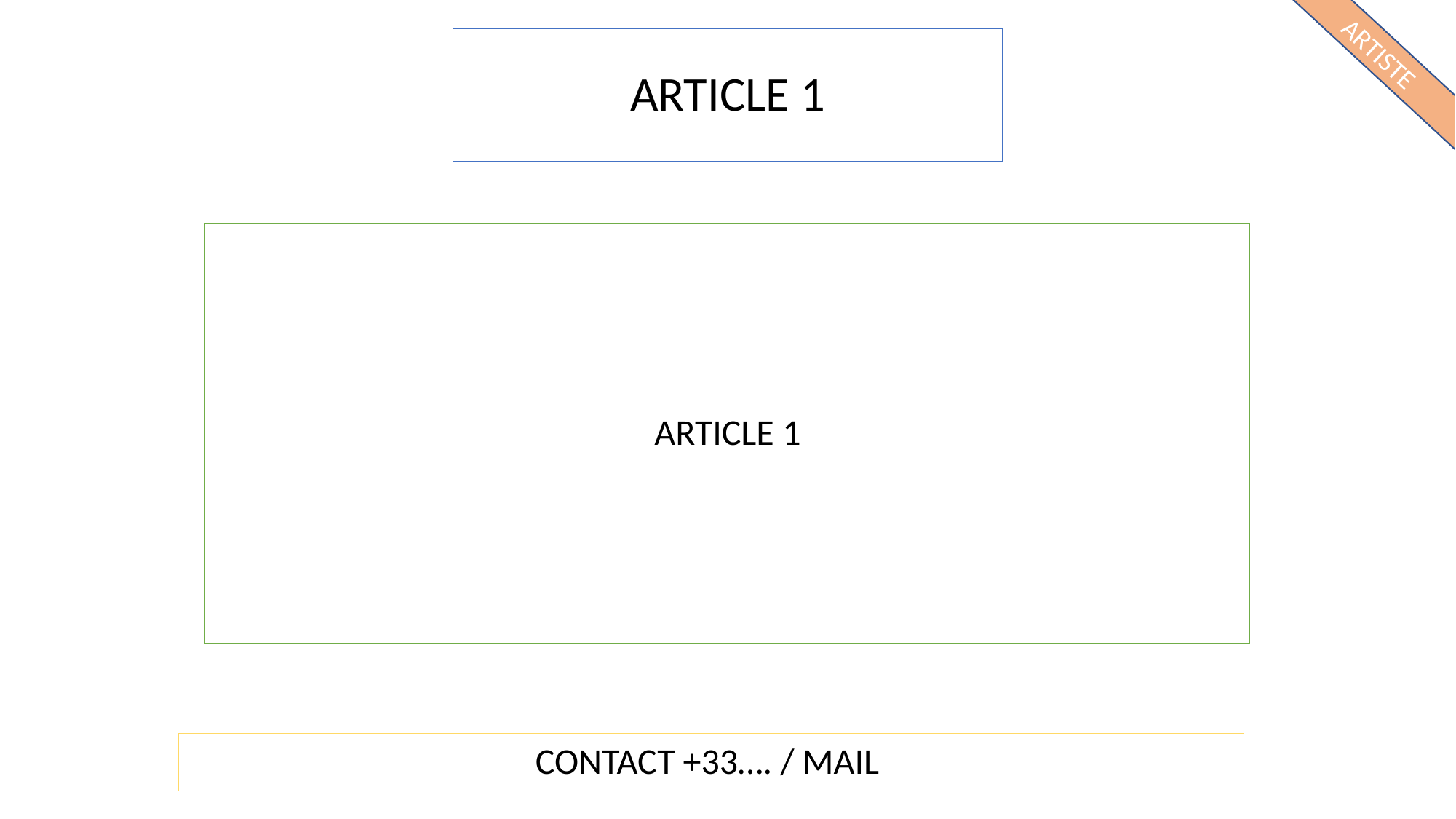

# ARTICLE 1
ARTISTE
ARTICLE 1
CONTACT +33…. / MAIL